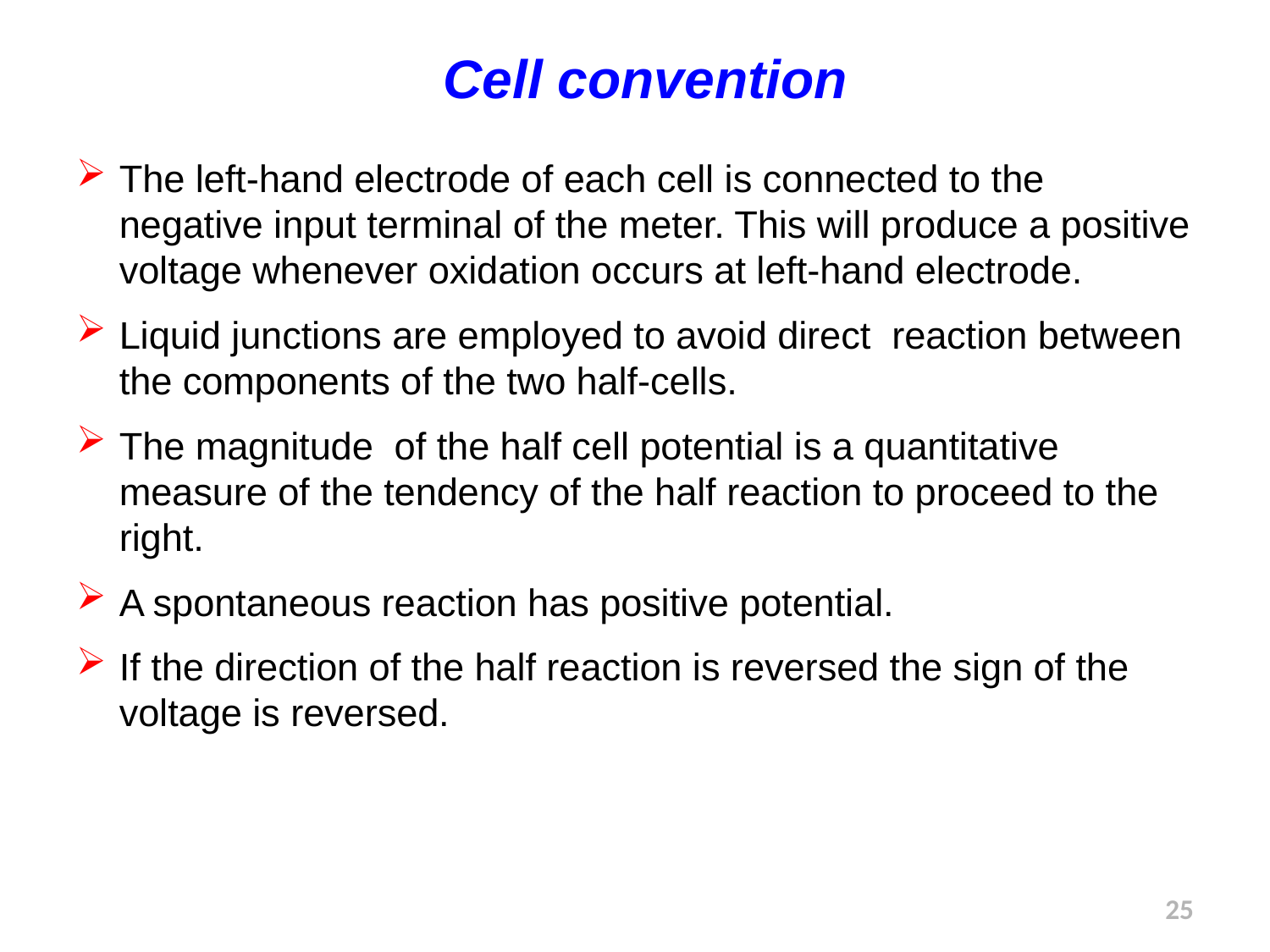

# Cell convention
The left-hand electrode of each cell is connected to the negative input terminal of the meter. This will produce a positive voltage whenever oxidation occurs at left-hand electrode.
Liquid junctions are employed to avoid direct  reaction between the components of the two half-cells.
The magnitude  of the half cell potential is a quantitative measure of the tendency of the half reaction to proceed to the right.
A spontaneous reaction has positive potential.
If the direction of the half reaction is reversed the sign of the voltage is reversed.

25